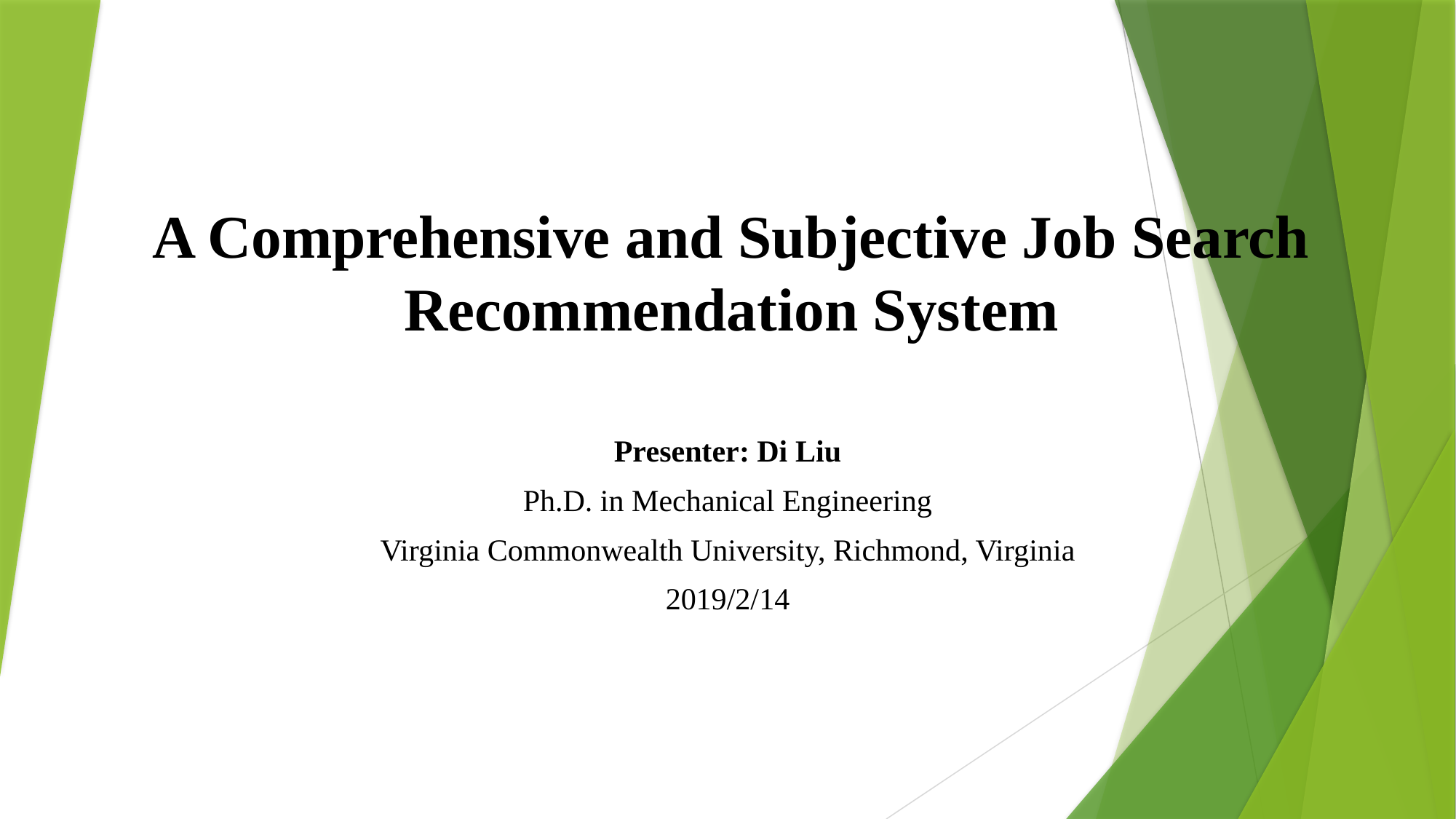

# A Comprehensive and Subjective Job Search Recommendation System
Presenter: Di Liu
Ph.D. in Mechanical Engineering
Virginia Commonwealth University, Richmond, Virginia
2019/2/14